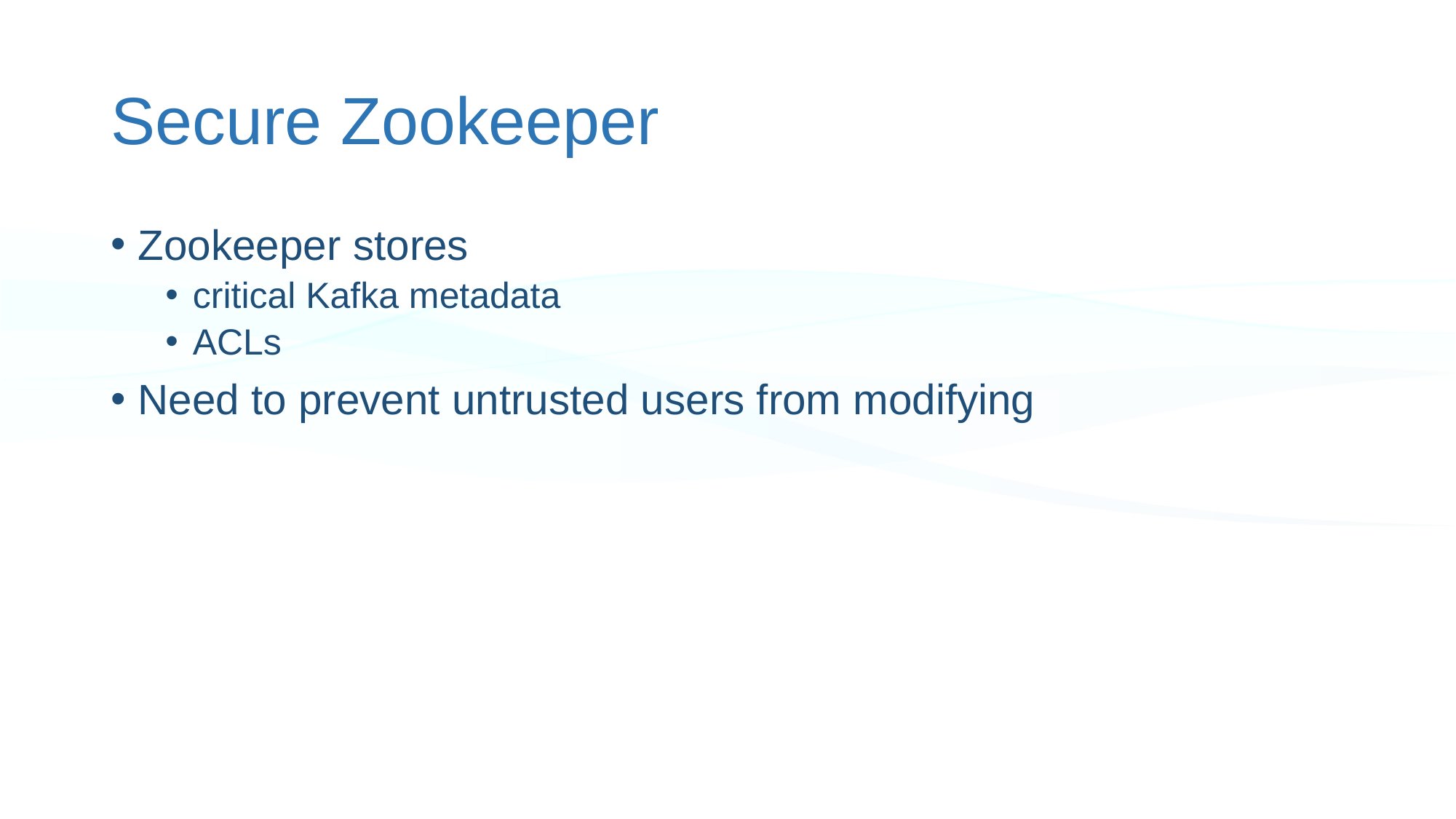

# Secure Zookeeper
Zookeeper stores
critical Kafka metadata
ACLs
Need to prevent untrusted users from modifying